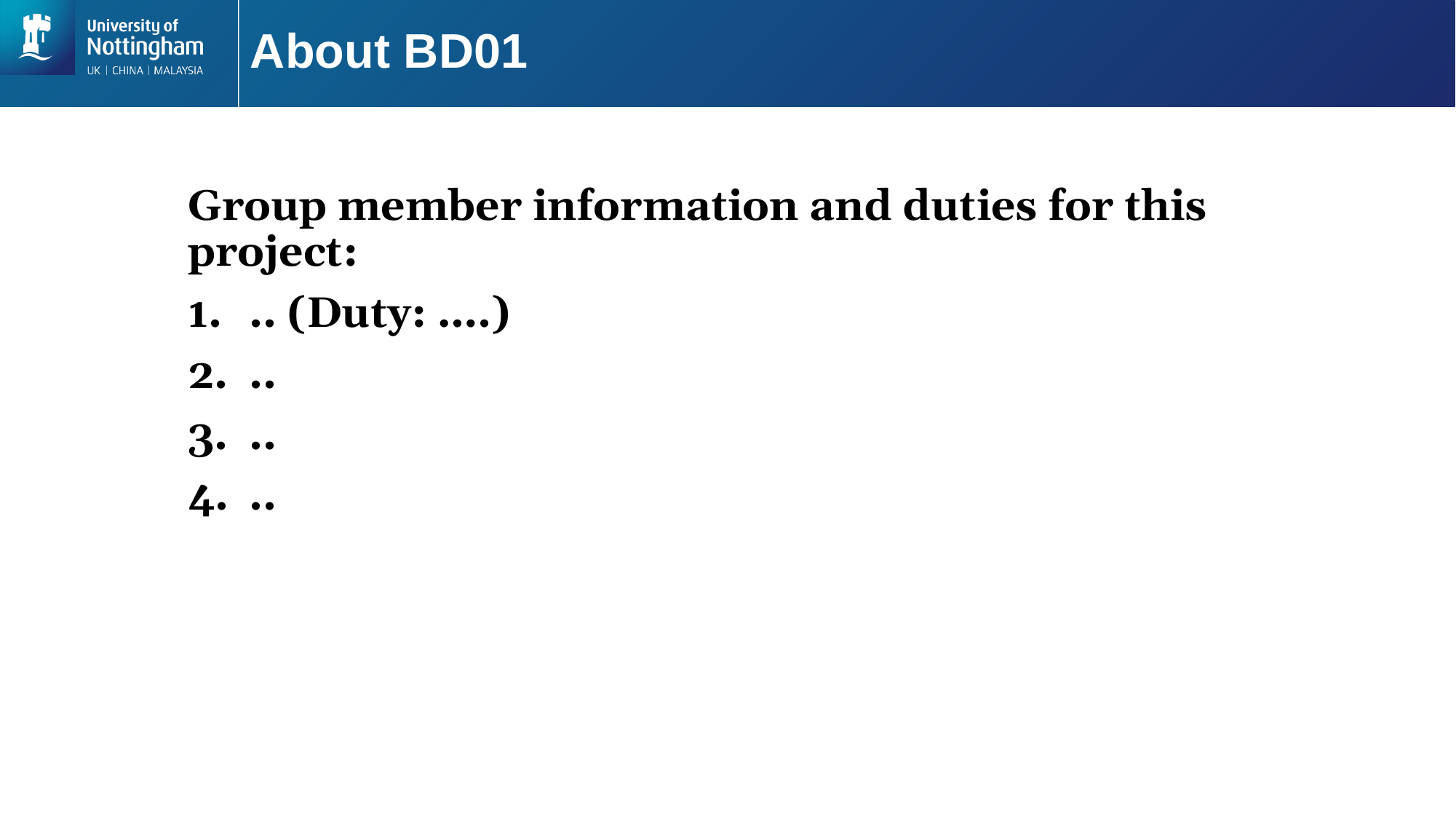

# About BD01
Group member information and duties for this project:
.. (Duty: ….)
..
..
..